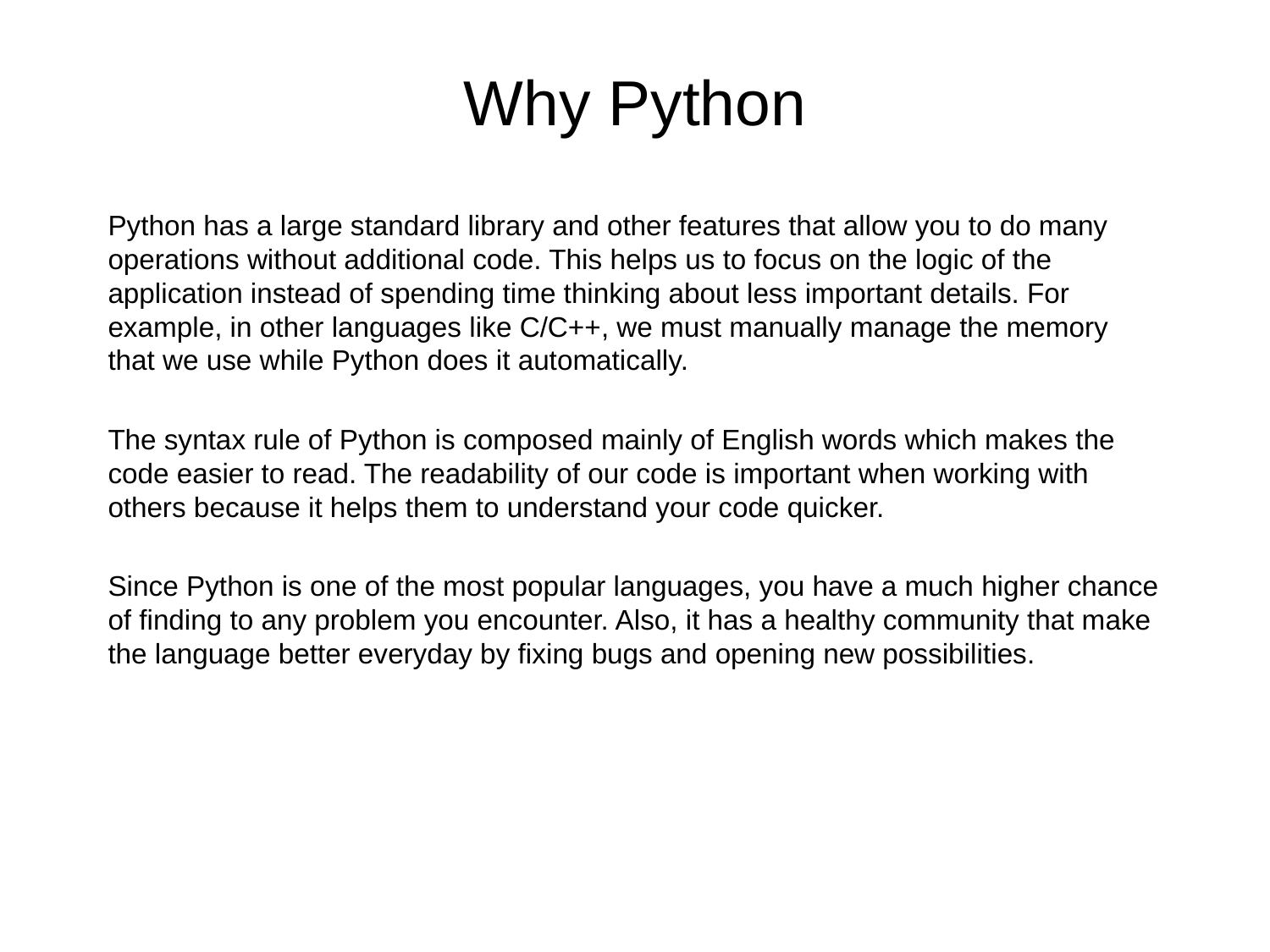

# Why Python
Python has a large standard library and other features that allow you to do many operations without additional code. This helps us to focus on the logic of the application instead of spending time thinking about less important details. For example, in other languages like C/C++, we must manually manage the memory that we use while Python does it automatically.

The syntax rule of Python is composed mainly of English words which makes the code easier to read. The readability of our code is important when working with others because it helps them to understand your code quicker.

Since Python is one of the most popular languages, you have a much higher chance of finding to any problem you encounter. Also, it has a healthy community that make the language better everyday by fixing bugs and opening new possibilities.